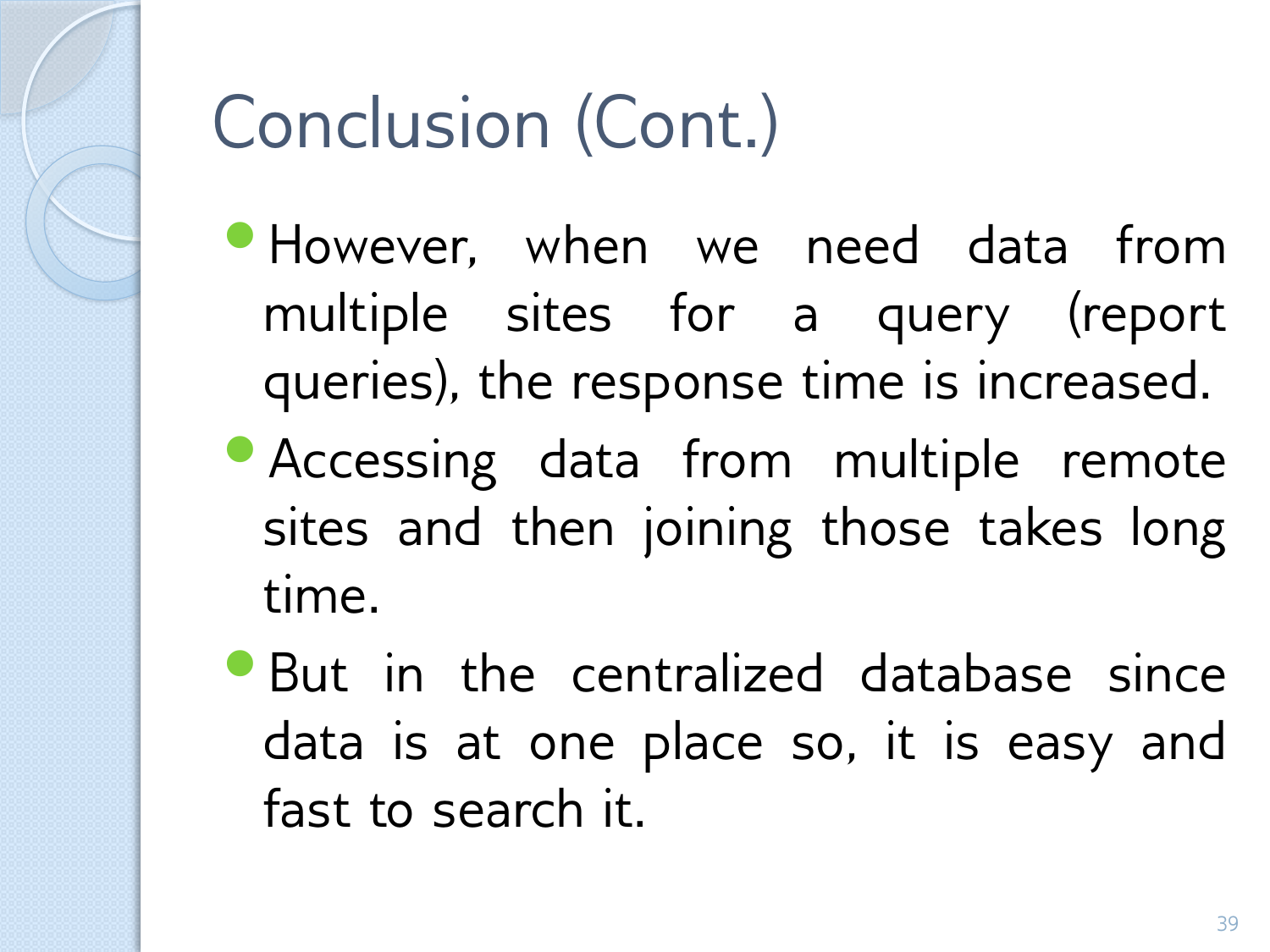

# Conclusion (Cont.)
However, when we need data from multiple sites for a query (report queries), the response time is increased.
Accessing data from multiple remote sites and then joining those takes long time.
But in the centralized database since data is at one place so, it is easy and fast to search it.
39